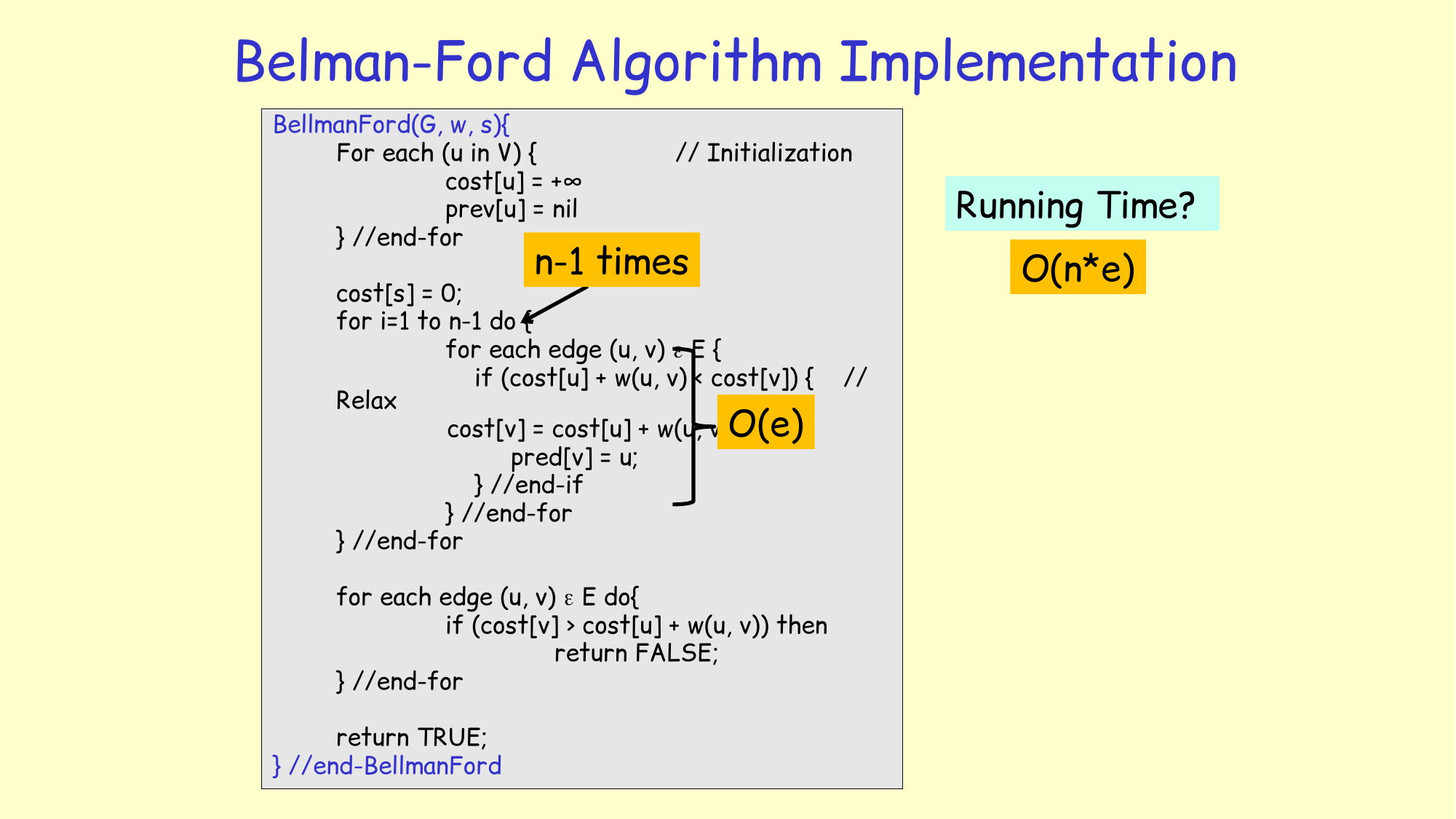

# Belman-Ford Algorithm Implementation
BellmanFord(G, w, s){
	For each (u in V) {                   // Initialization
		cost[u] = +∞
		prev[u] = nil
	} //end-for

	cost[s] = 0;
	for i=1 to n-1 do {
		for each edge (u, v) ε E {
		    if (cost[u] + w(u, v) < cost[v]) {    // Relax
                        cost[v] = cost[u] + w(u, v);
	   	         pred[v] = u;
		    } //end-if
		} //end-for
	} //end-for

	for each edge (u, v) ε E do{
		if (cost[v] > cost[u] + w(u, v)) then
			return FALSE;
	} //end-for

	return TRUE;
} //end-BellmanFord
Running Time?
n-1 times
O(n*e)

O(e)